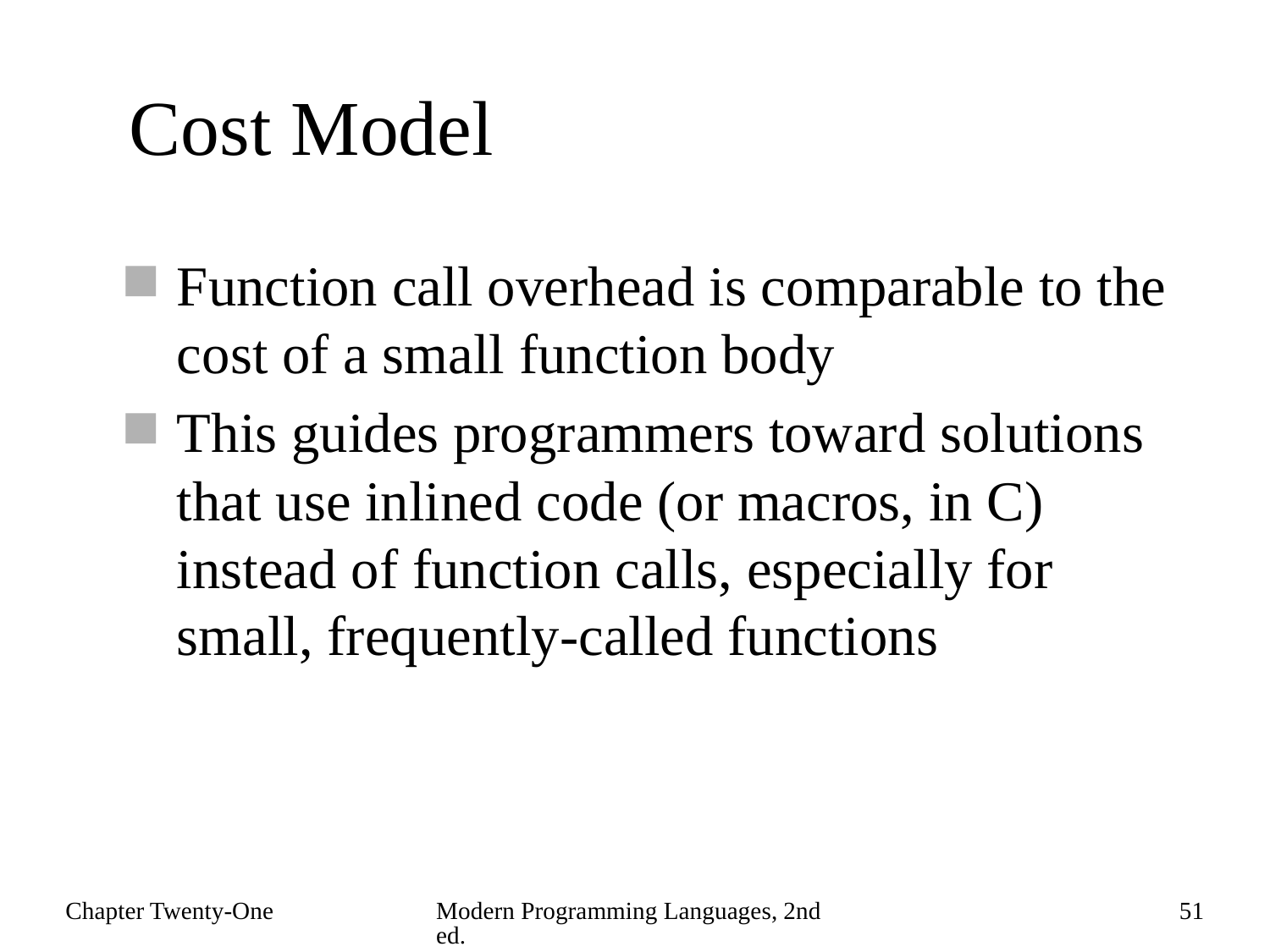

# Cost Model
Function call overhead is comparable to the cost of a small function body
This guides programmers toward solutions that use inlined code (or macros, in C) instead of function calls, especially for small, frequently-called functions
Chapter Twenty-One
Modern Programming Languages, 2nd ed.
51